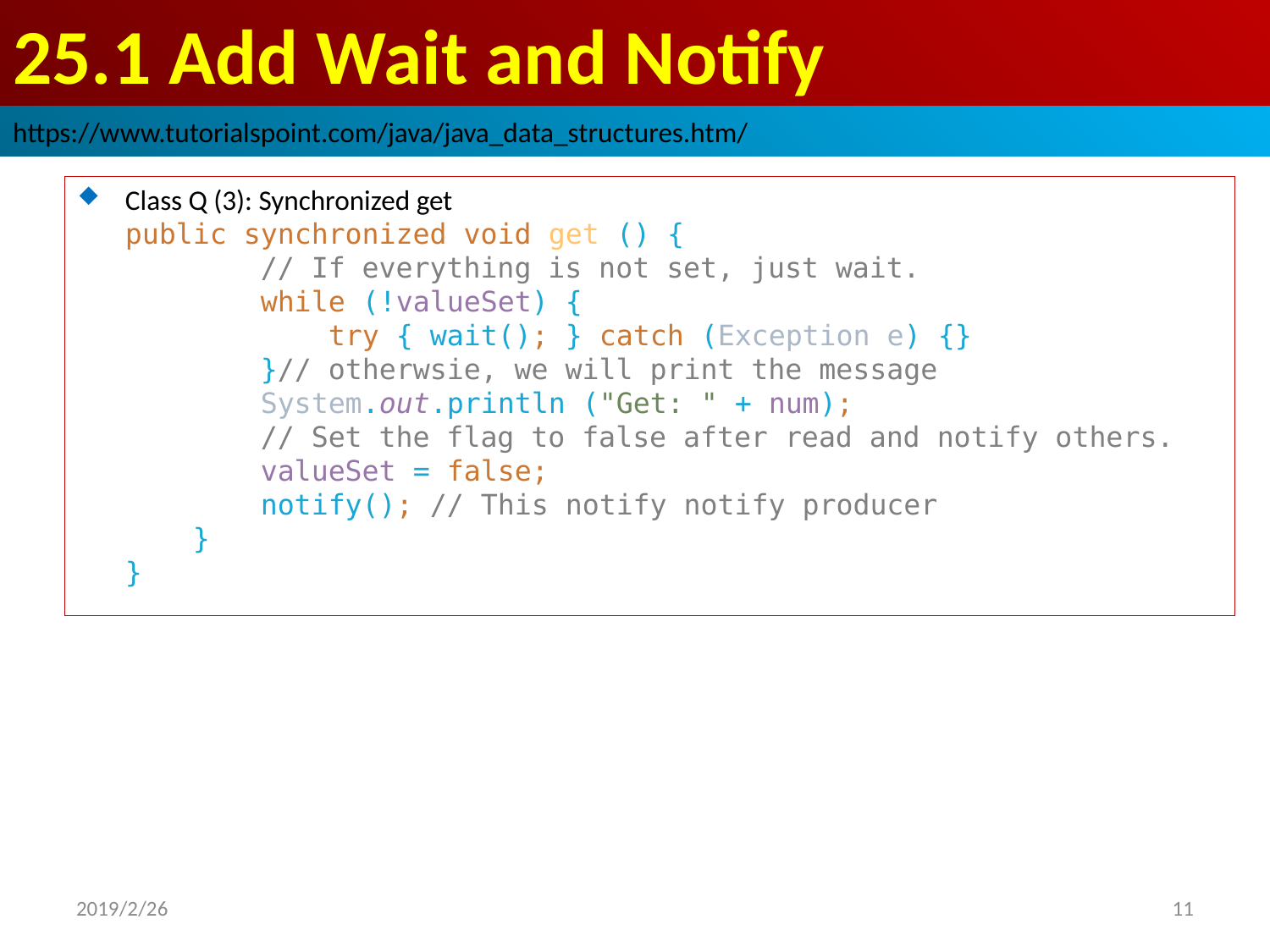

# 25.1 Add Wait and Notify
https://www.tutorialspoint.com/java/java_data_structures.htm/
Class Q (3): Synchronized get
public synchronized void get () {
        // If everything is not set, just wait.
        while (!valueSet) {
            try { wait(); } catch (Exception e) {}
        }// otherwsie, we will print the message
        System.out.println ("Get: " + num);
        // Set the flag to false after read and notify others.
        valueSet = false;
        notify(); // This notify notify producer
    }
}
2019/2/26
11